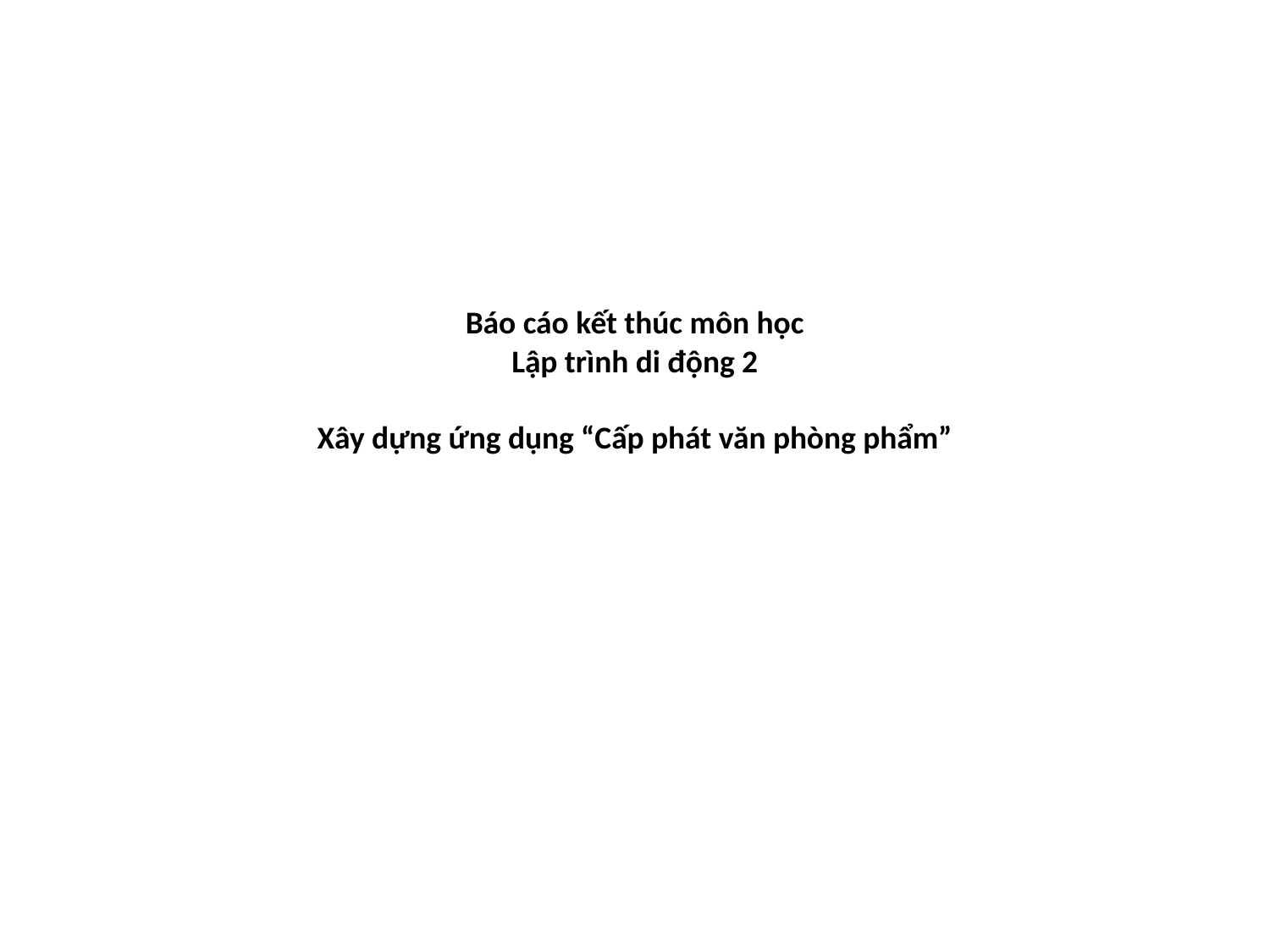

# Báo cáo kết thúc môn học Lập trình di động 2   Xây dựng ứng dụng “Cấp phát văn phòng phẩm”